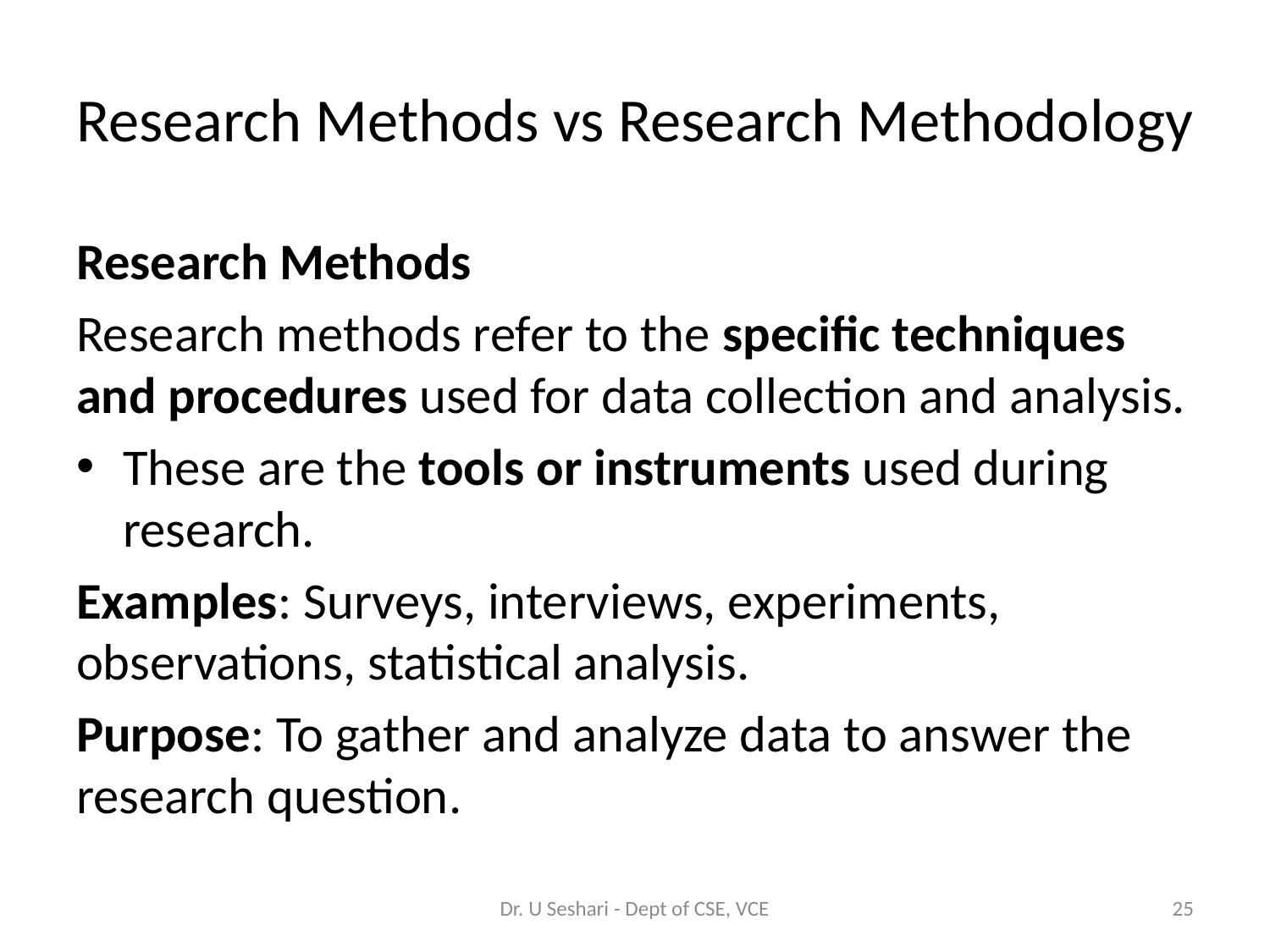

# Research Methods vs Research Methodology
Research Methods
Research methods refer to the specific techniques and procedures used for data collection and analysis.
These are the tools or instruments used during research.
Examples: Surveys, interviews, experiments, observations, statistical analysis.
Purpose: To gather and analyze data to answer the research question.

Dr. U Seshari - Dept of CSE, VCE
25